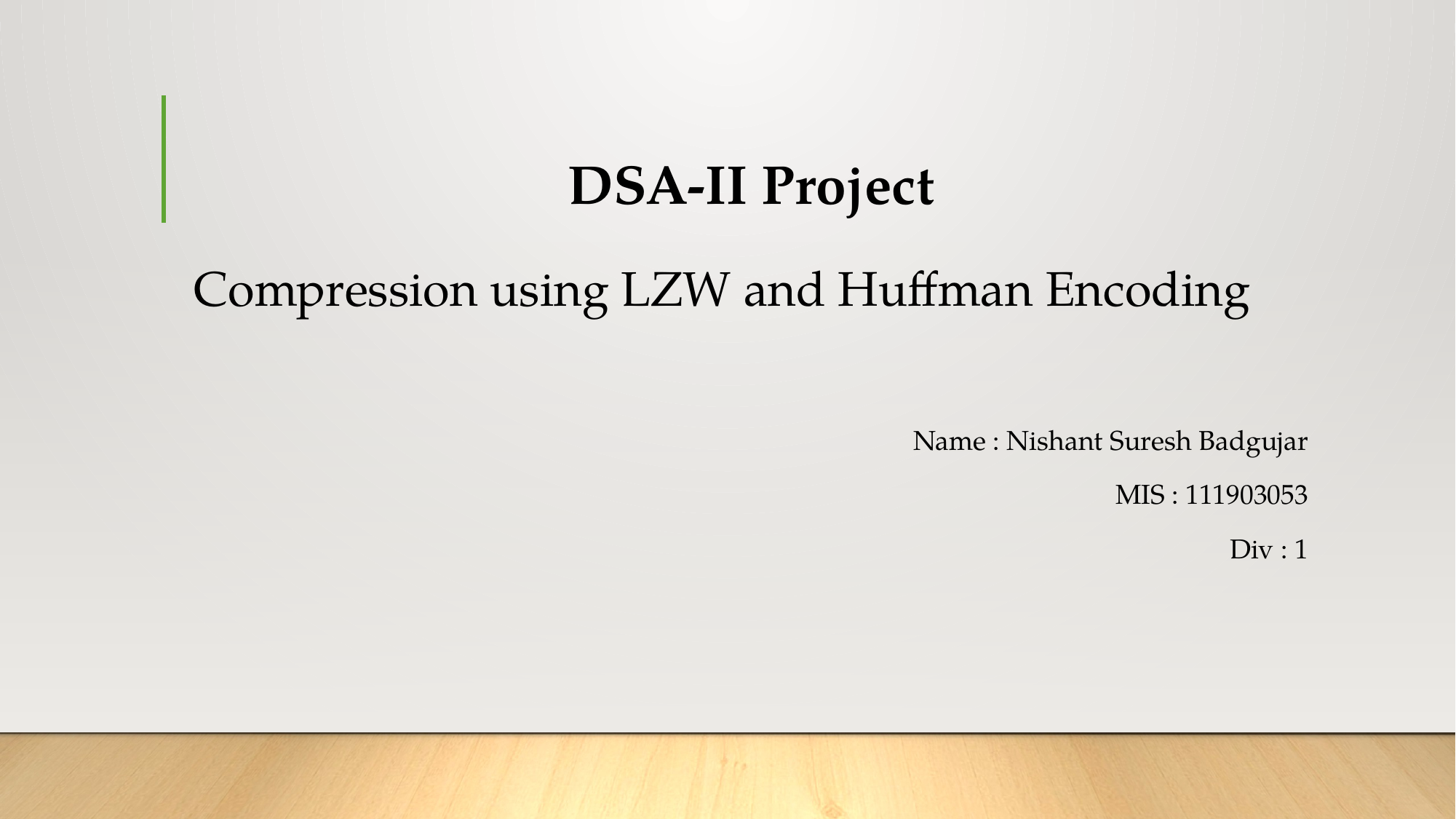

# DSA-II Project
Compression using LZW and Huffman Encoding

Name : Nishant Suresh Badgujar
MIS : 111903053
Div : 1